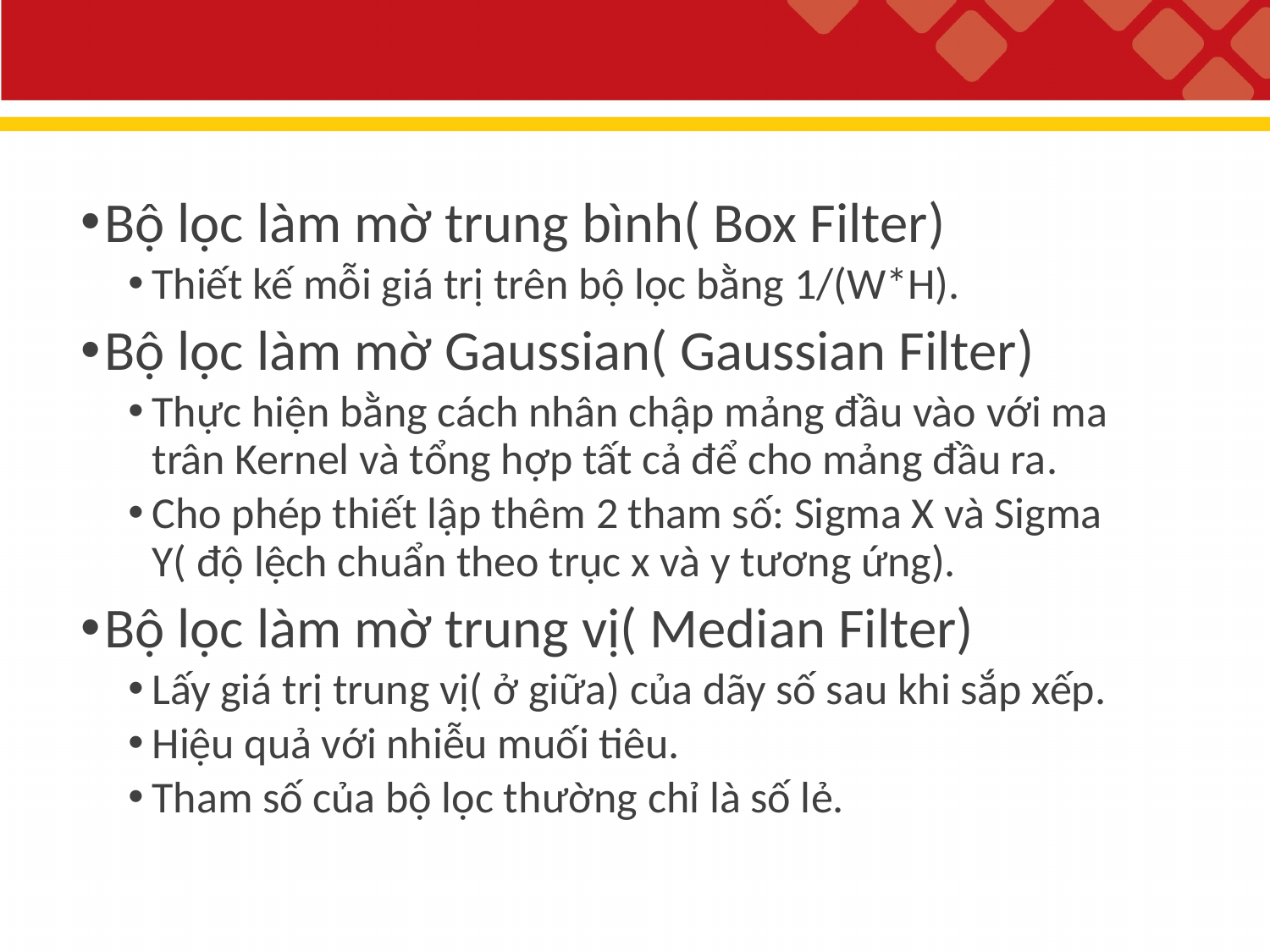

#
Bộ lọc làm mờ trung bình( Box Filter)
Thiết kế mỗi giá trị trên bộ lọc bằng 1/(W*H).
Bộ lọc làm mờ Gaussian( Gaussian Filter)
Thực hiện bằng cách nhân chập mảng đầu vào với ma trân Kernel và tổng hợp tất cả để cho mảng đầu ra.
Cho phép thiết lập thêm 2 tham số: Sigma X và Sigma Y( độ lệch chuẩn theo trục x và y tương ứng).
Bộ lọc làm mờ trung vị( Median Filter)
Lấy giá trị trung vị( ở giữa) của dãy số sau khi sắp xếp.
Hiệu quả với nhiễu muối tiêu.
Tham số của bộ lọc thường chỉ là số lẻ.